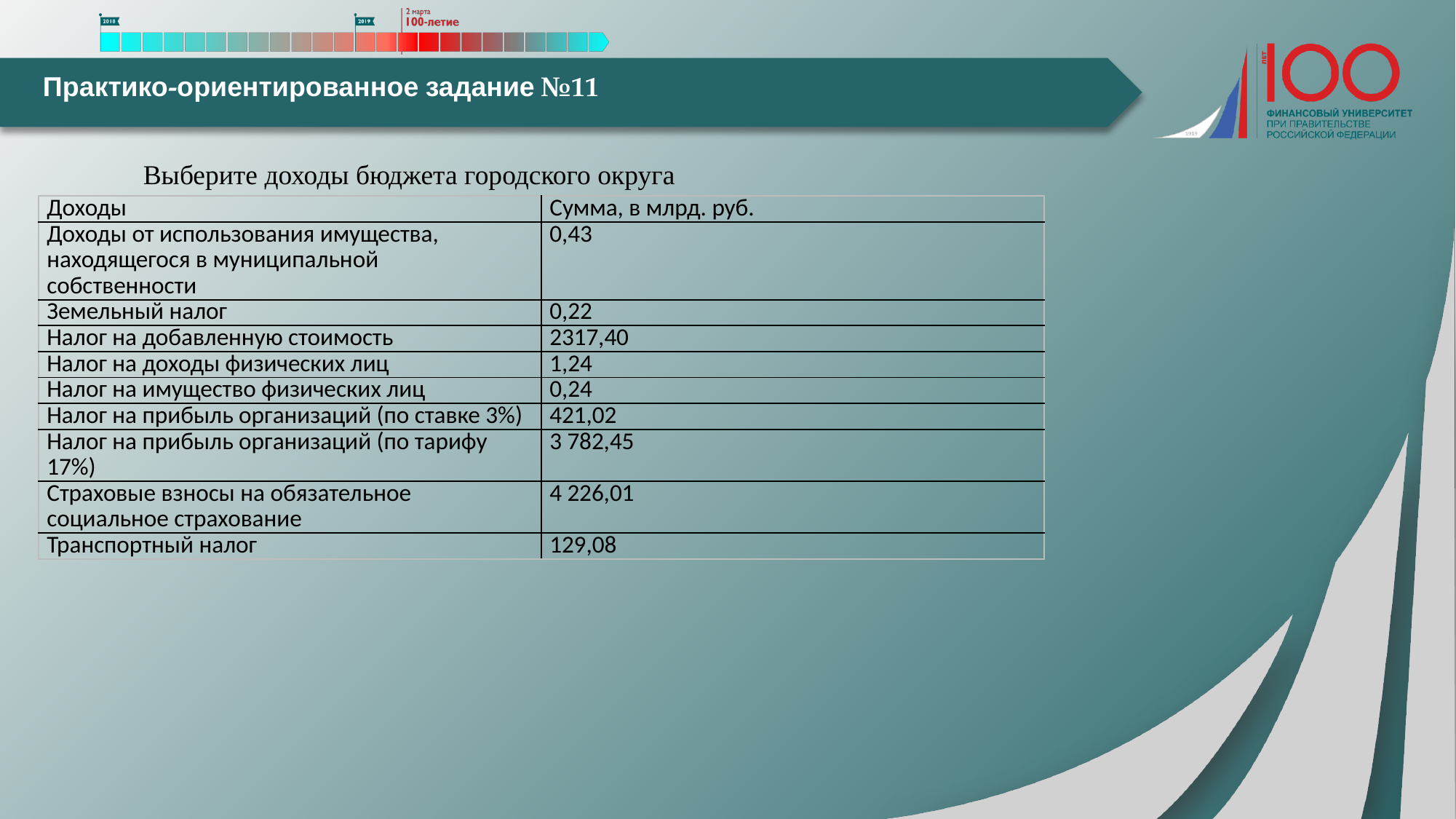

# Практико-ориентированное задание №11
Выберите доходы бюджета городского округа
| Доходы | Сумма, в млрд. руб. |
| --- | --- |
| Доходы от использования имущества, находящегося в муниципальной собственности | 0,43 |
| Земельный налог | 0,22 |
| Налог на добавленную стоимость | 2317,40 |
| Налог на доходы физических лиц | 1,24 |
| Налог на имущество физических лиц | 0,24 |
| Налог на прибыль организаций (по ставке 3%) | 421,02 |
| Налог на прибыль организаций (по тарифу 17%) | 3 782,45 |
| Страховые взносы на обязательное социальное страхование | 4 226,01 |
| Транспортный налог | 129,08 |